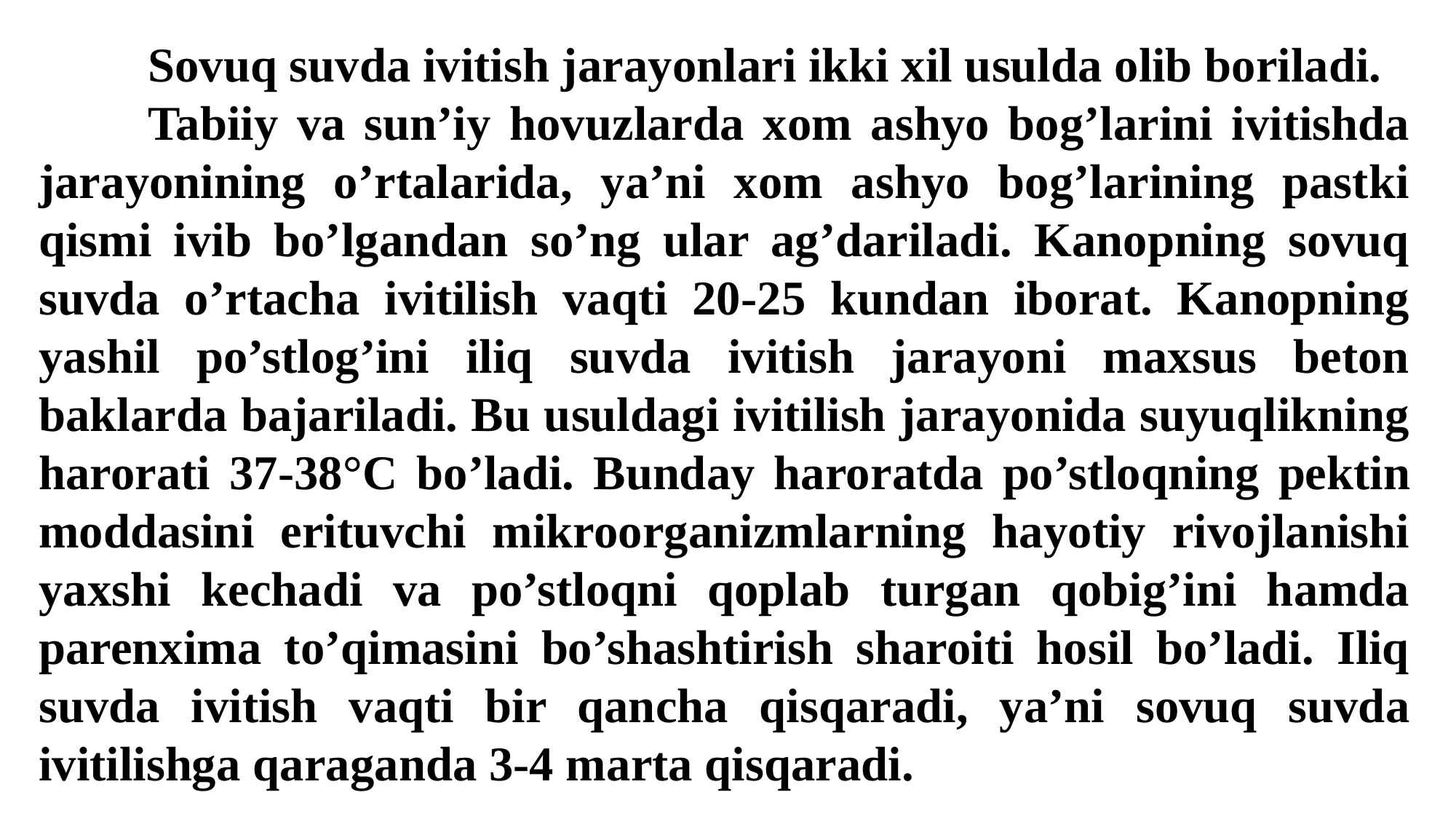

Sovuq suvda ivitish jarayonlari ikki xil usulda olib boriladi.
	Tabiiy va sun’iy hovuzlarda xom ashyo bog’larini ivitishda jarayonining o’rtalarida, ya’ni xom ashyo bog’larining pastki qismi ivib bo’lgandan so’ng ular ag’dariladi. Kanopning sovuq suvda o’rtacha ivitilish vaqti 20-25 kundan iborat. Kanopning yashil po’stlog’ini iliq suvda ivitish jarayoni maxsus beton baklarda bajariladi. Bu usuldagi ivitilish jarayonida suyuqlikning harorati 37-38°C bo’ladi. Bunday haroratda po’stloqning pektin moddasini erituvchi mikroorganizmlarning hayotiy rivojlanishi yaxshi kechadi va po’stloqni qoplab turgan qobig’ini hamda parenxima to’qimasini bo’shashtirish sharoiti hosil bo’ladi. Iliq suvda ivitish vaqti bir qancha qisqaradi, ya’ni sovuq suvda ivitilishga qaraganda 3-4 marta qisqaradi.